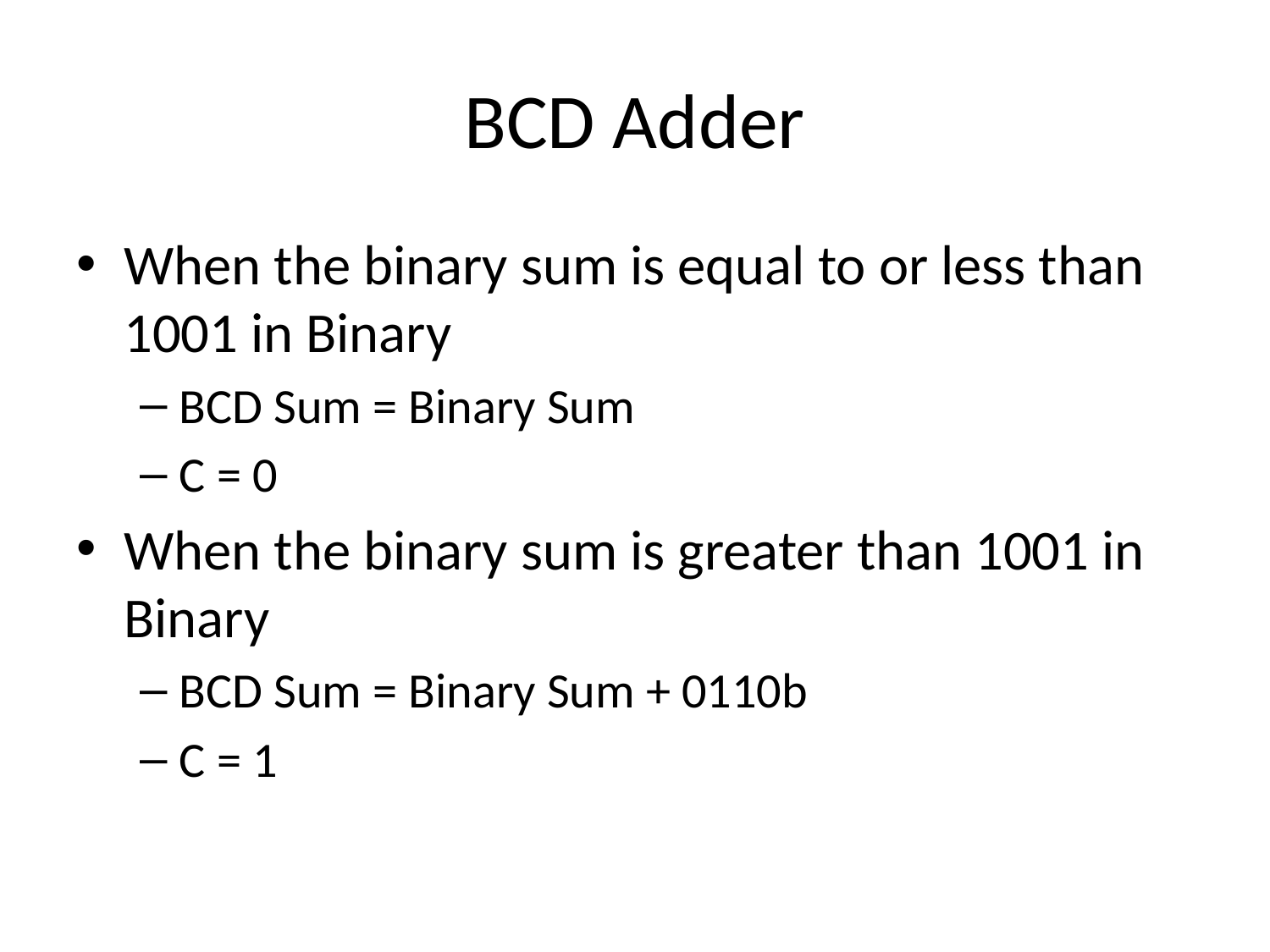

# BCD Adder
When the binary sum is equal to or less than 1001 in Binary
BCD Sum = Binary Sum
C = 0
When the binary sum is greater than 1001 in Binary
BCD Sum = Binary Sum + 0110b
C = 1